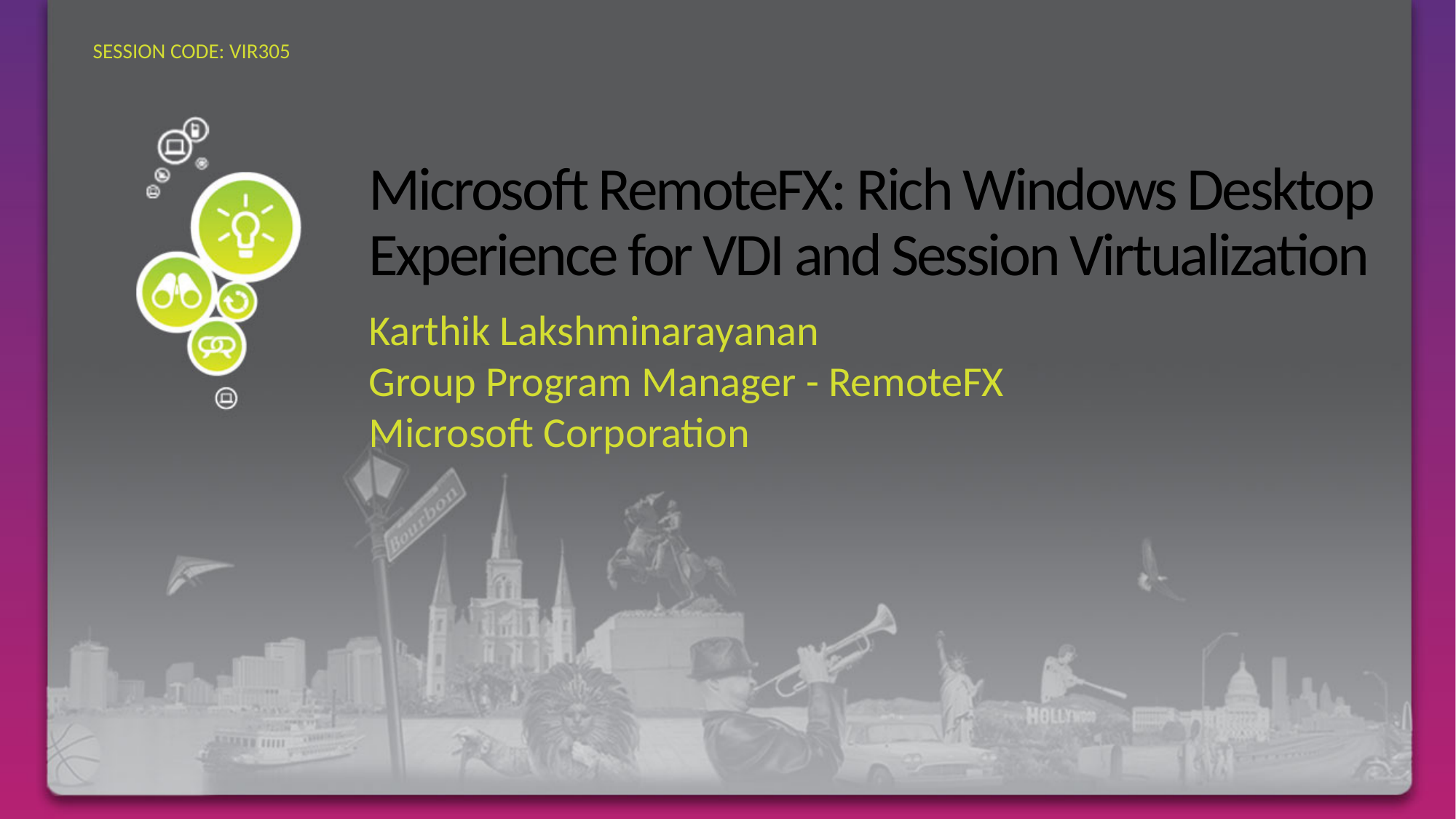

Required Slide
SESSION CODE: VIR305
# Microsoft RemoteFX: Rich Windows Desktop Experience for VDI and Session Virtualization
Karthik Lakshminarayanan
Group Program Manager - RemoteFX
Microsoft Corporation